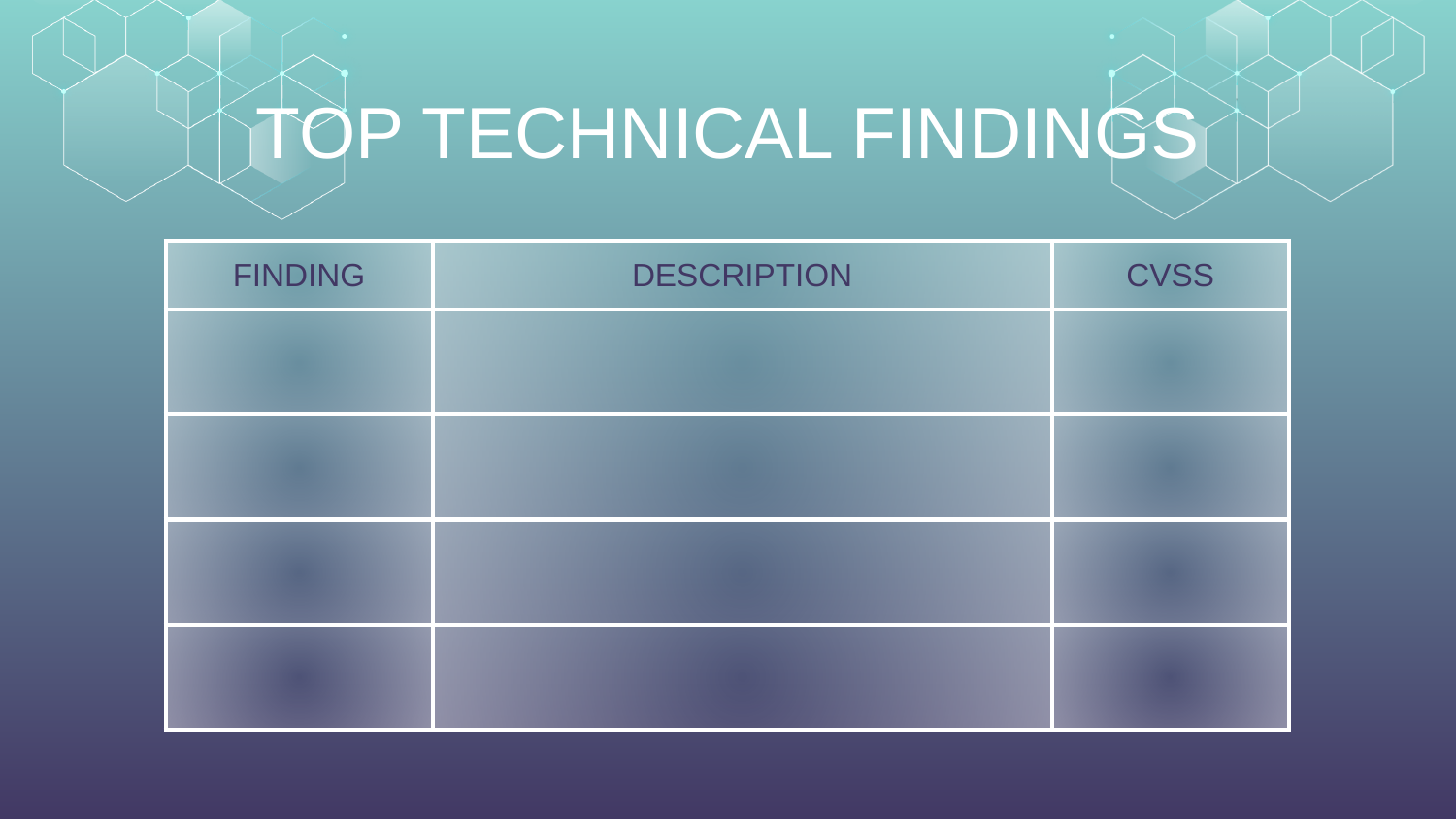

# TOP TECHNICAL FINDINGS
| FINDING | DESCRIPTION | CVSS |
| --- | --- | --- |
|  |  |  |
|  |  |  |
|  |  |  |
|  |  |  |